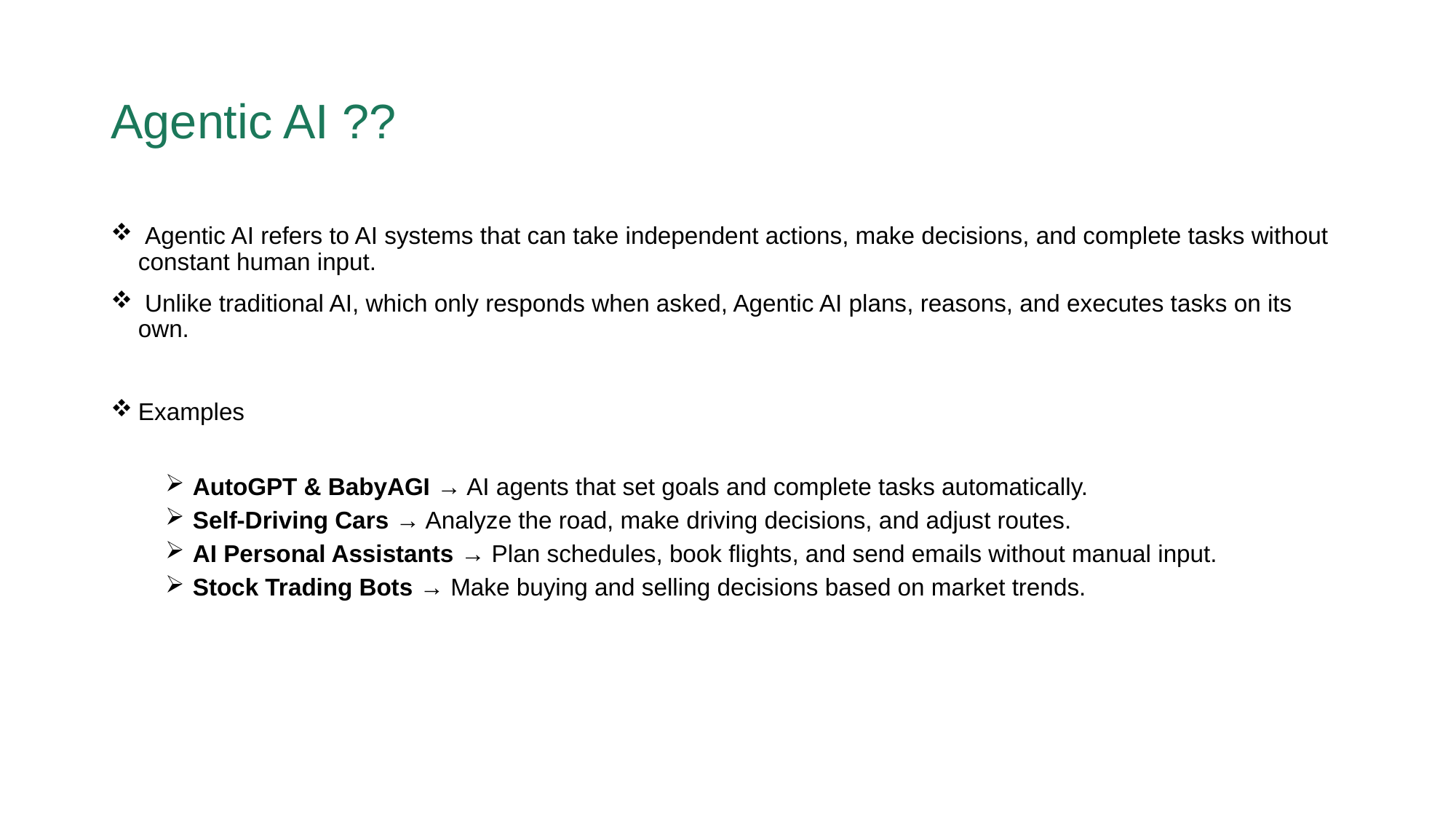

# Agentic AI ??
 Agentic AI refers to AI systems that can take independent actions, make decisions, and complete tasks without constant human input.
 Unlike traditional AI, which only responds when asked, Agentic AI plans, reasons, and executes tasks on its own.

Examples

AutoGPT & BabyAGI → AI agents that set goals and complete tasks automatically.
Self-Driving Cars → Analyze the road, make driving decisions, and adjust routes.
AI Personal Assistants → Plan schedules, book flights, and send emails without manual input.
Stock Trading Bots → Make buying and selling decisions based on market trends.